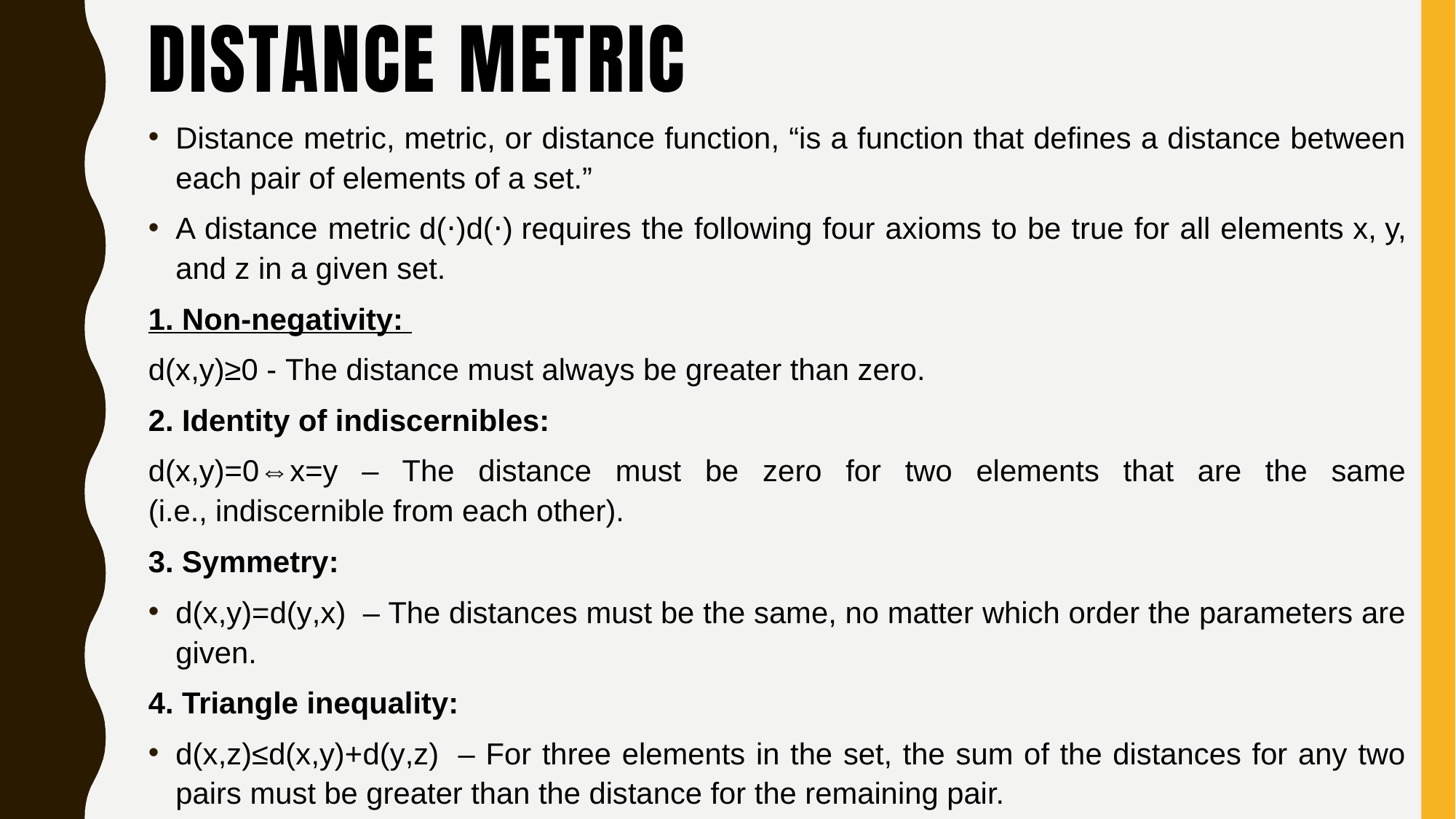

# distance metric
Distance metric, metric, or distance function, “is a function that defines a distance between each pair of elements of a set.”
A distance metric d(⋅)d(⋅) requires the following four axioms to be true for all elements x, y, and z in a given set.
1. Non-negativity:
d(x,y)≥0 - The distance must always be greater than zero.
2. Identity of indiscernibles:
d(x,y)=0⇔x=y – The distance must be zero for two elements that are the same (i.e., indiscernible from each other).
3. Symmetry:
d(x,y)=d(y,x)  – The distances must be the same, no matter which order the parameters are given.
4. Triangle inequality:
d(x,z)≤d(x,y)+d(y,z)  – For three elements in the set, the sum of the distances for any two pairs must be greater than the distance for the remaining pair.